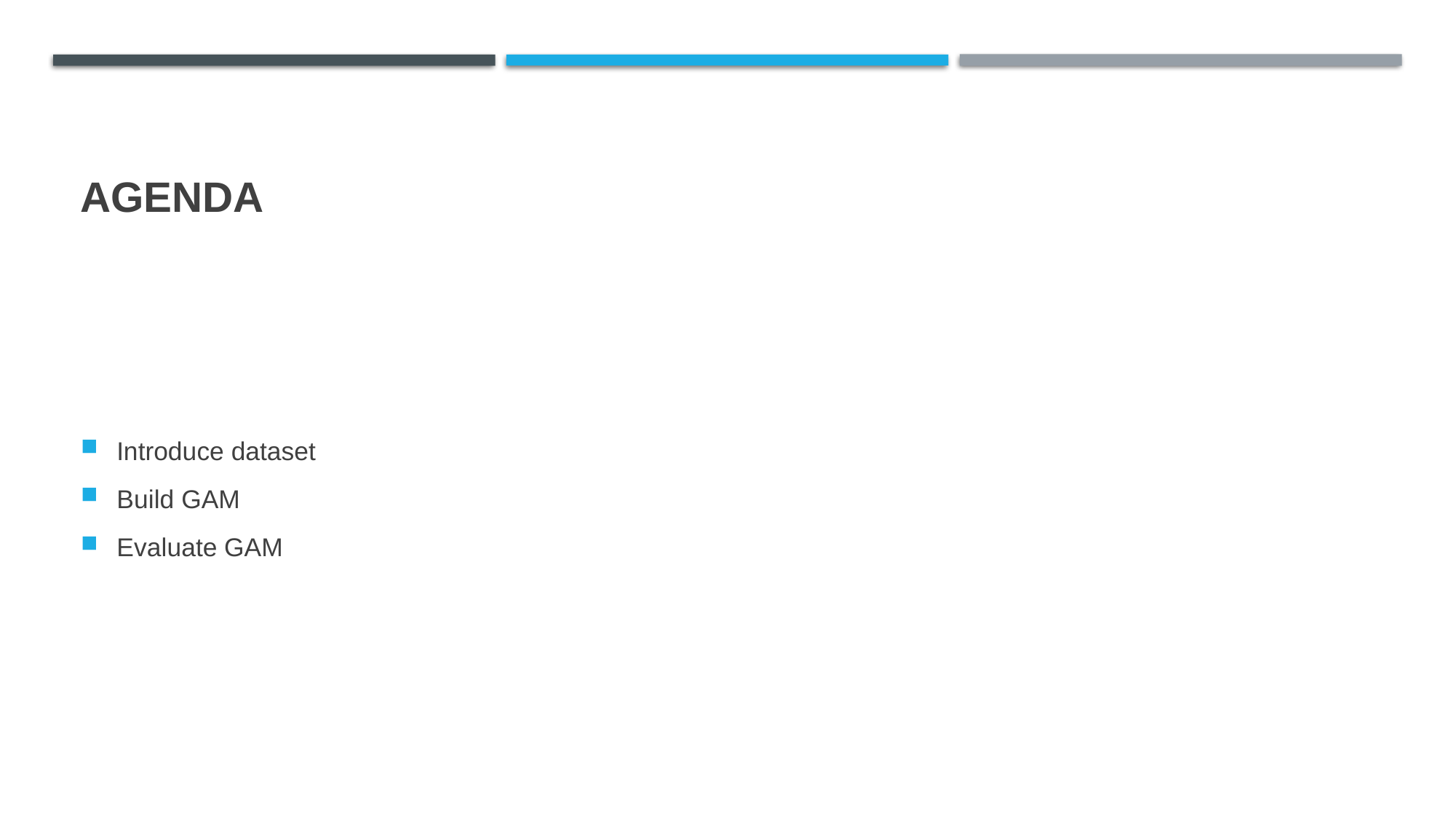

# agenda
Introduce dataset
Build GAM
Evaluate GAM